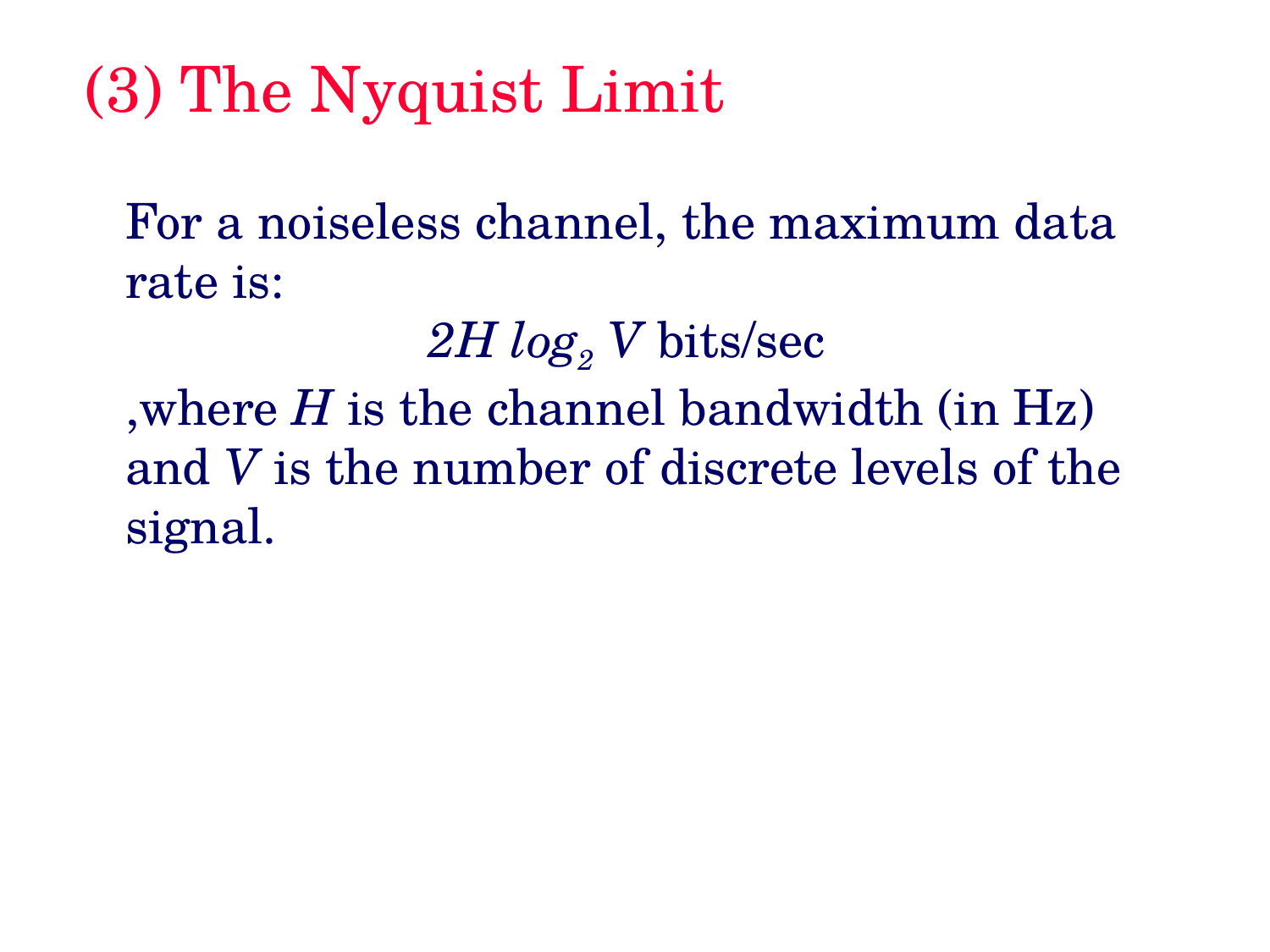

# (3) The Nyquist Limit
For a noiseless channel, the maximum data rate is:
2H log2 V bits/sec
,where H is the channel bandwidth (in Hz) and V is the number of discrete levels of the signal.